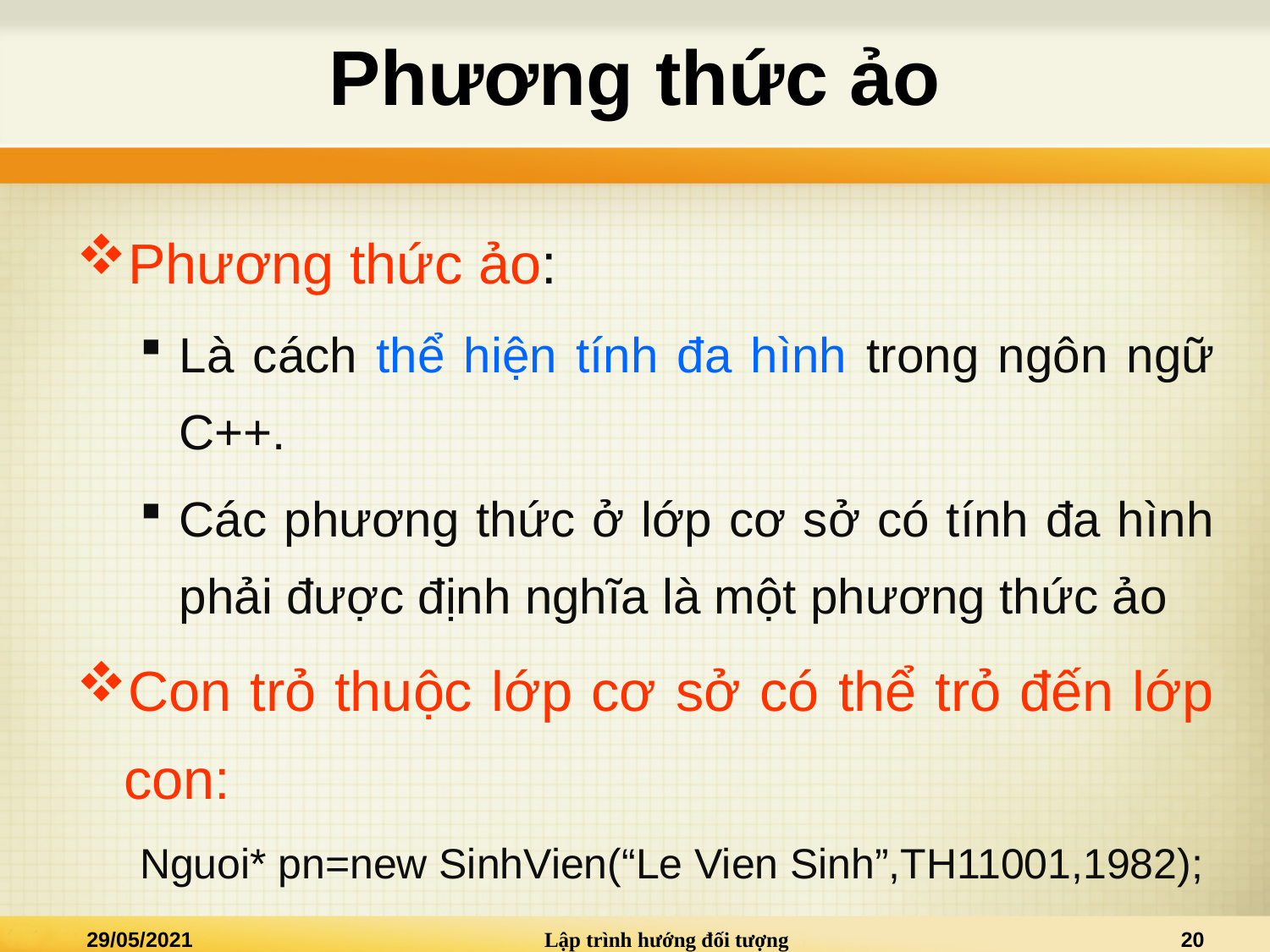

# Phương thức ảo
Phương thức ảo:
Là cách thể hiện tính đa hình trong ngôn ngữ C++.
Các phương thức ở lớp cơ sở có tính đa hình phải được định nghĩa là một phương thức ảo
Con trỏ thuộc lớp cơ sở có thể trỏ đến lớp con:
Nguoi* pn=new SinhVien(“Le Vien Sinh”,TH11001,1982);
29/05/2021
Lập trình hướng đối tượng
20